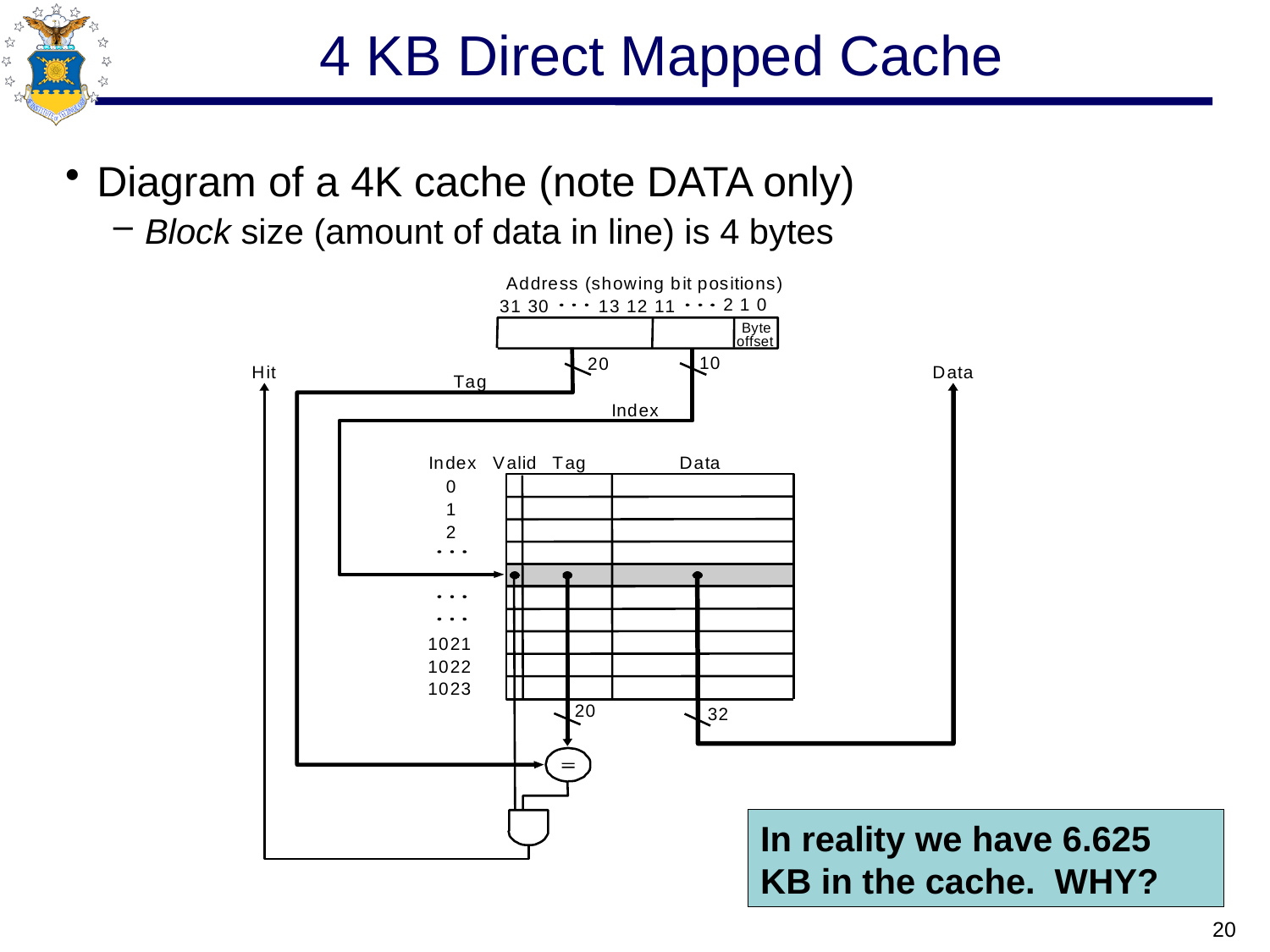

# 4 KB Direct Mapped Cache
Diagram of a 4K cache (note DATA only)
Block size (amount of data in line) is 4 bytes
A
d
d
r
e
s
s

(
s
h
o
w
i
n
g

b
i
t

p
o
s
i
t
i
o
n
s
)
2
1
0
3
1

3
0

1
3

1
2

1
1

B
y
t
e

o
f
f
s
e
t

1
0
2
0
H
i
t
D
a
t
a

T
a
g

I
n
d
e
x
I
n
d
e
x
V
a
l
i
d
T
a
g
D
a
t
a

0

1

2

1
0
2
1

1
0
2
2

1
0
2
3
2
0
3
2

In reality we have 6.625 KB in the cache.  WHY?

20